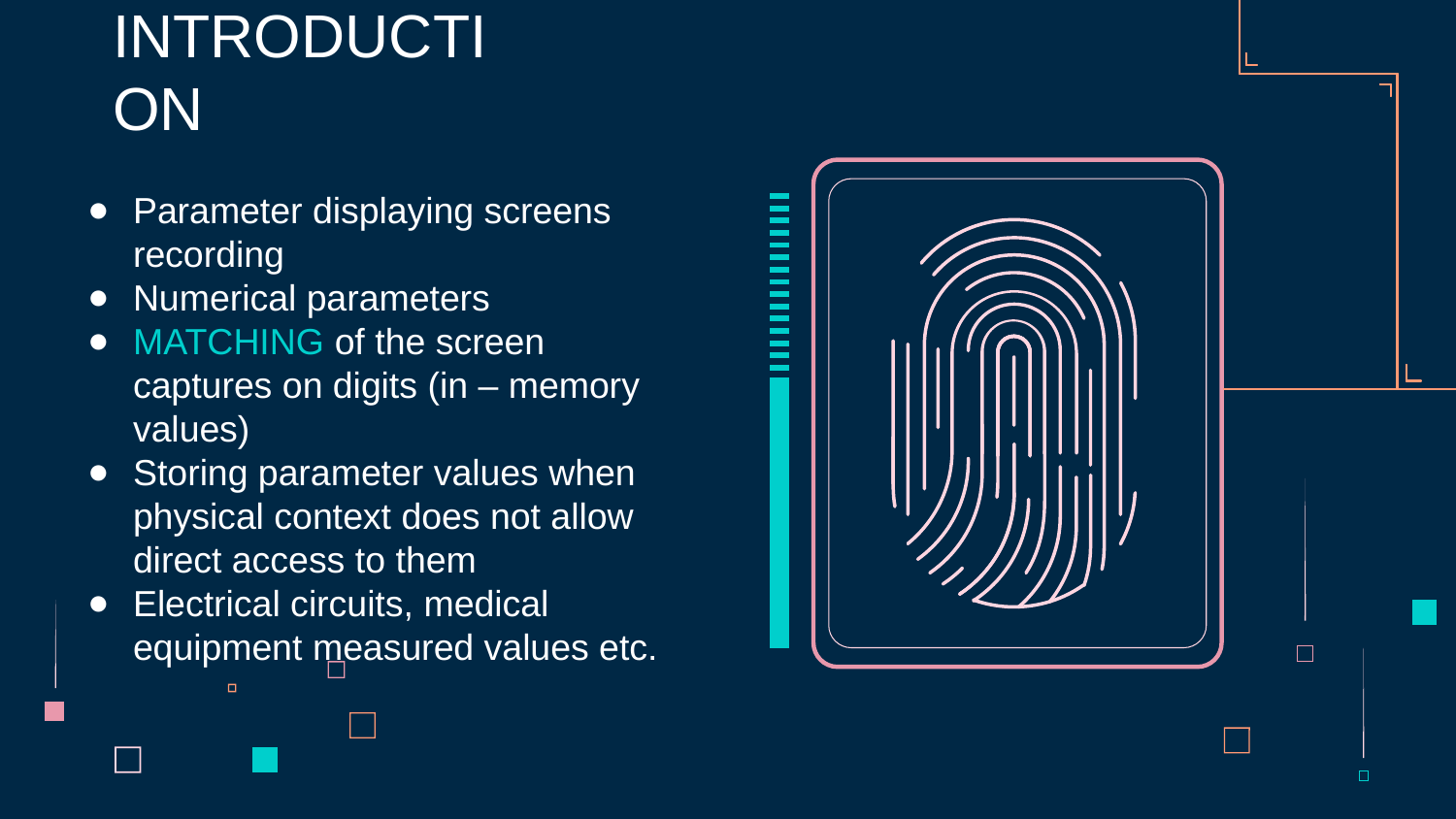

# INTRODUCTION

Parameter displaying screens recording
Numerical parameters
MATCHING of the screen captures on digits (in – memory values)
Storing parameter values when physical context does not allow direct access to them
Electrical circuits, medical equipment measured values etc.